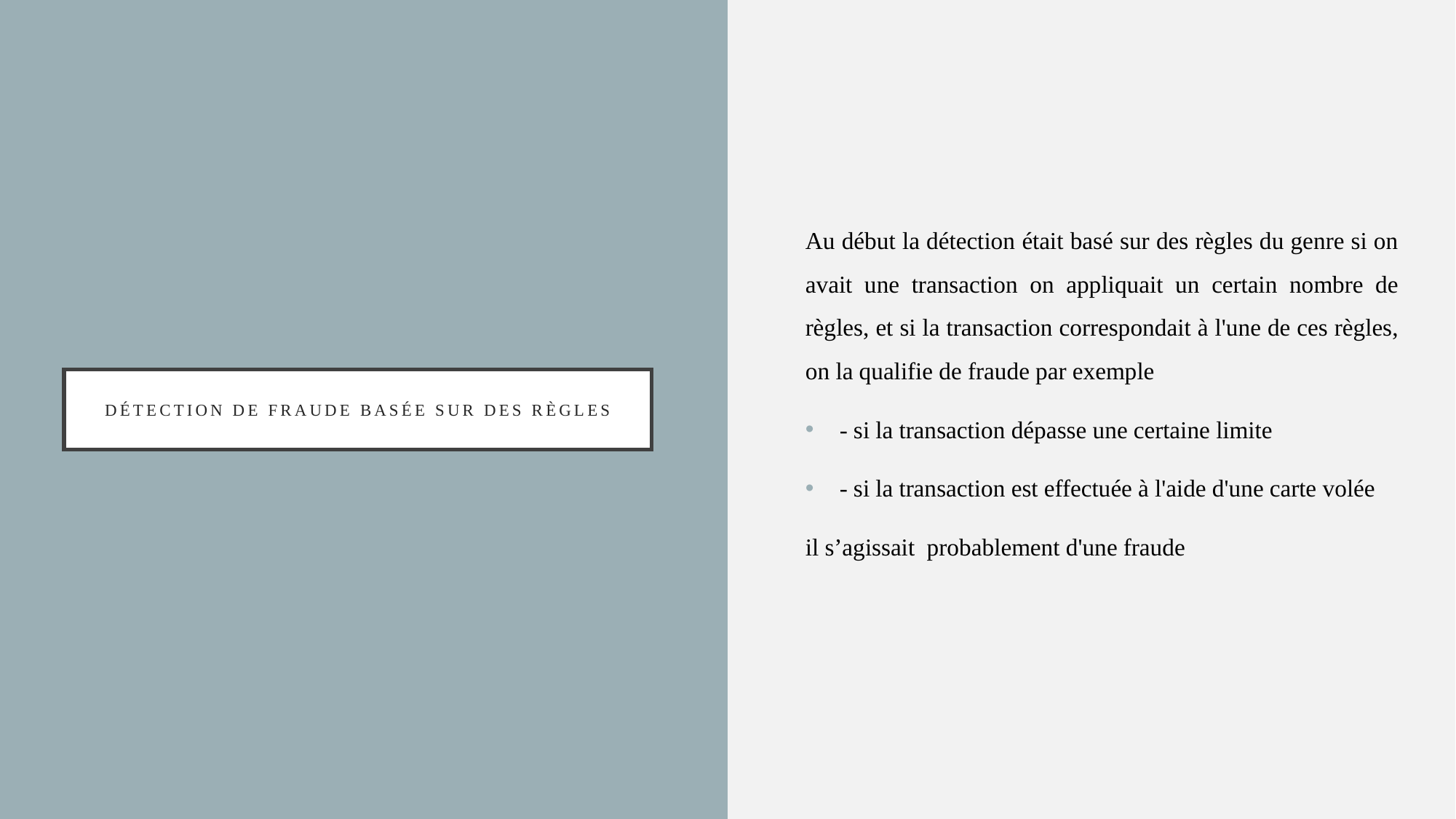

Au début la détection était basé sur des règles du genre si on avait une transaction on appliquait un certain nombre de règles, et si la transaction correspondait à l'une de ces règles, on la qualifie de fraude par exemple
- si la transaction dépasse une certaine limite
- si la transaction est effectuée à l'aide d'une carte volée
il s’agissait  probablement d'une fraude
# Détection de fraude basée sur des règles